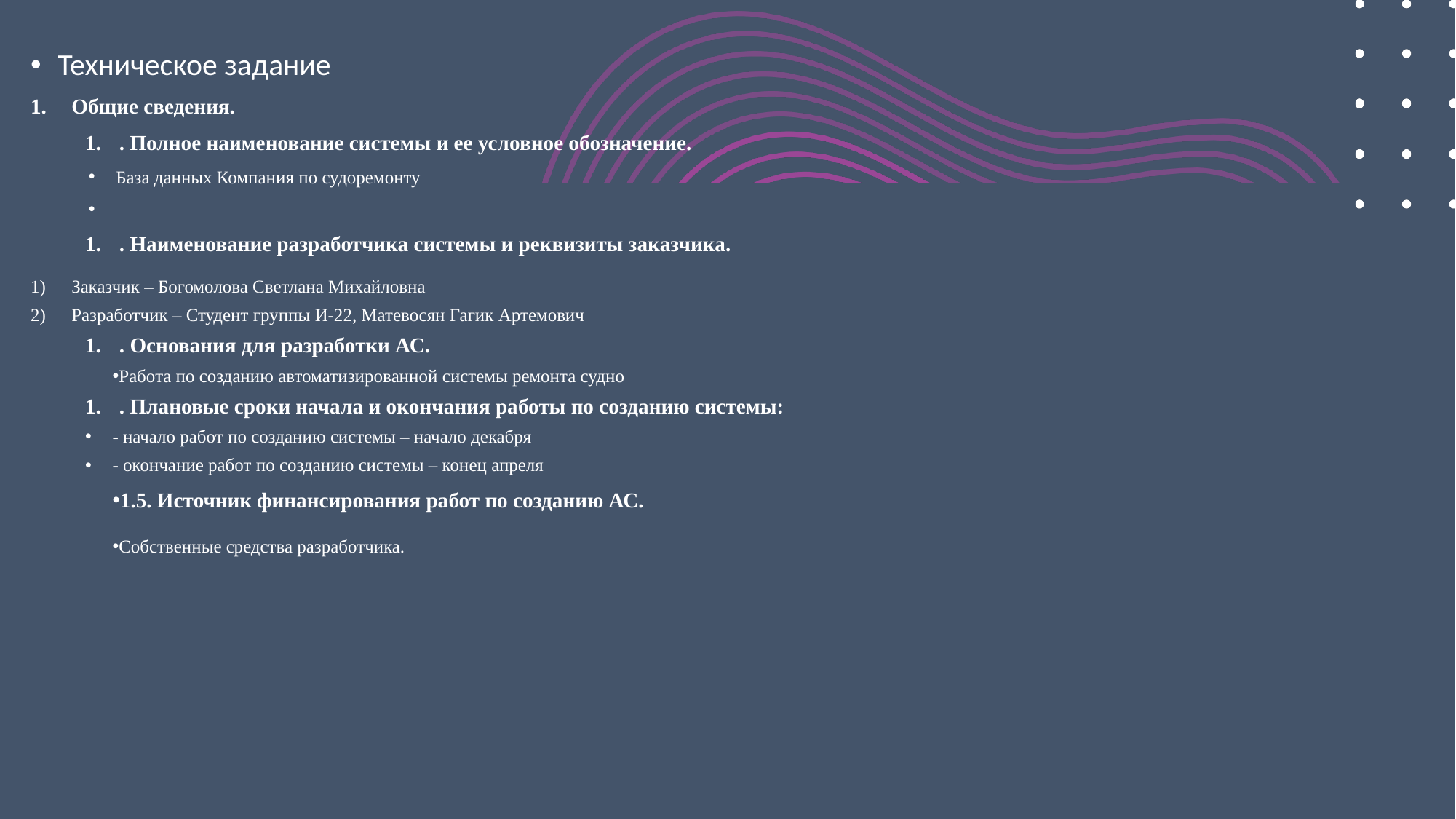

Техническое задание
Общие сведения.
. Полное наименование системы и ее условное обозначение.
База данных Компания по судоремонту

. Наименование разработчика системы и реквизиты заказчика.
Заказчик – Богомолова Светлана Михайловна
Разработчик – Студент группы И-22, Матевосян Гагик Артемович
. Основания для разработки АС.
Работа по созданию автоматизированной системы ремонта судно
. Плановые сроки начала и окончания работы по созданию системы:
- начало работ по созданию системы – начало декабря
- окончание работ по созданию системы – конец апреля
1.5. Источник финансирования работ по созданию АС.
Собственные средства разработчика.